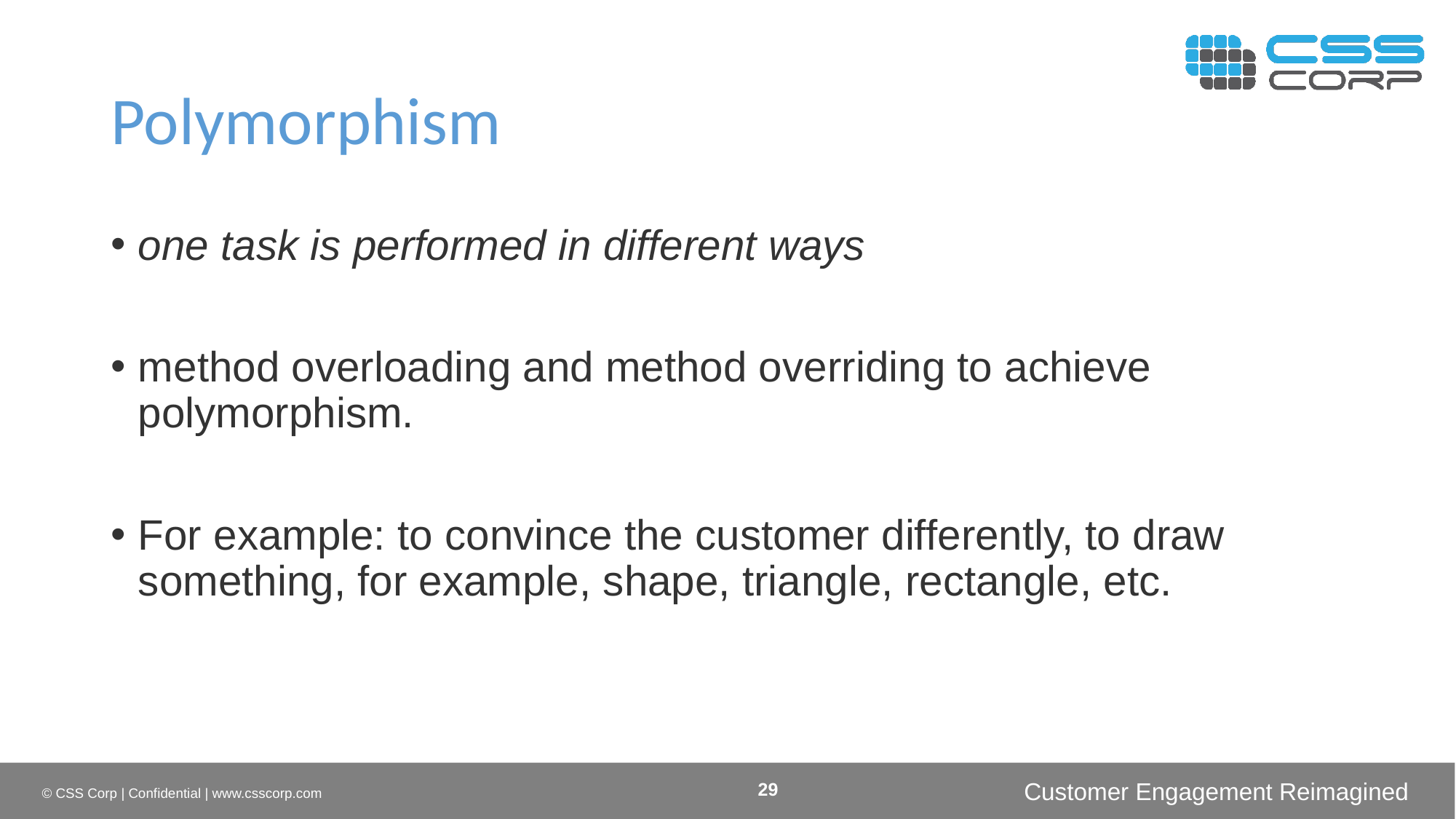

# Polymorphism
one task is performed in different ways

method overloading and method overriding to achieve polymorphism.

For example: to convince the customer differently, to draw something, for example, shape, triangle, rectangle, etc.